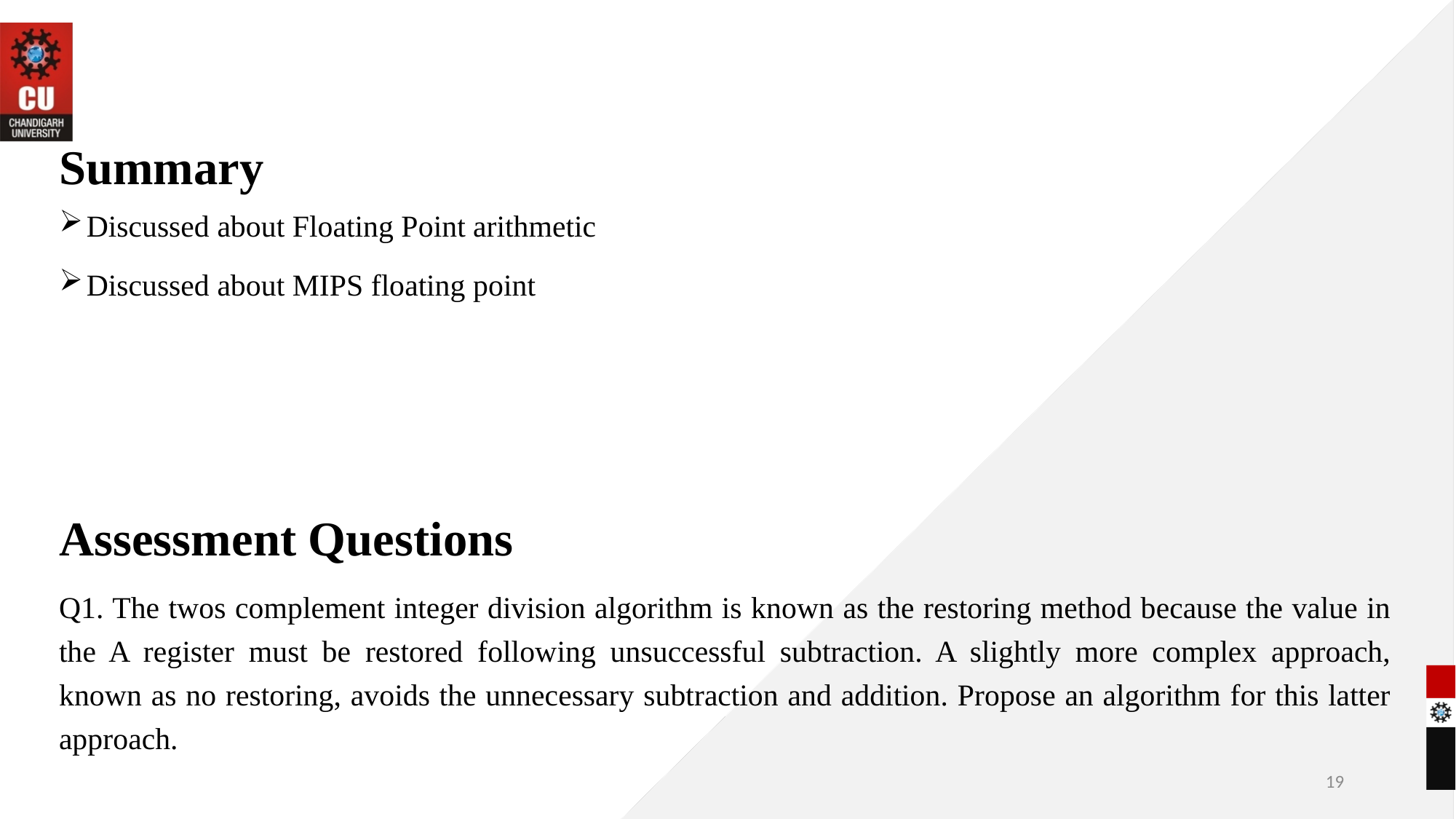

# Summary
Discussed about Floating Point arithmetic
Discussed about MIPS floating point
Assessment Questions
Q1. The twos complement integer division algorithm is known as the restoring method because the value in the A register must be restored following unsuccessful subtraction. A slightly more complex approach, known as no restoring, avoids the unnecessary subtraction and addition. Propose an algorithm for this latter approach.
19